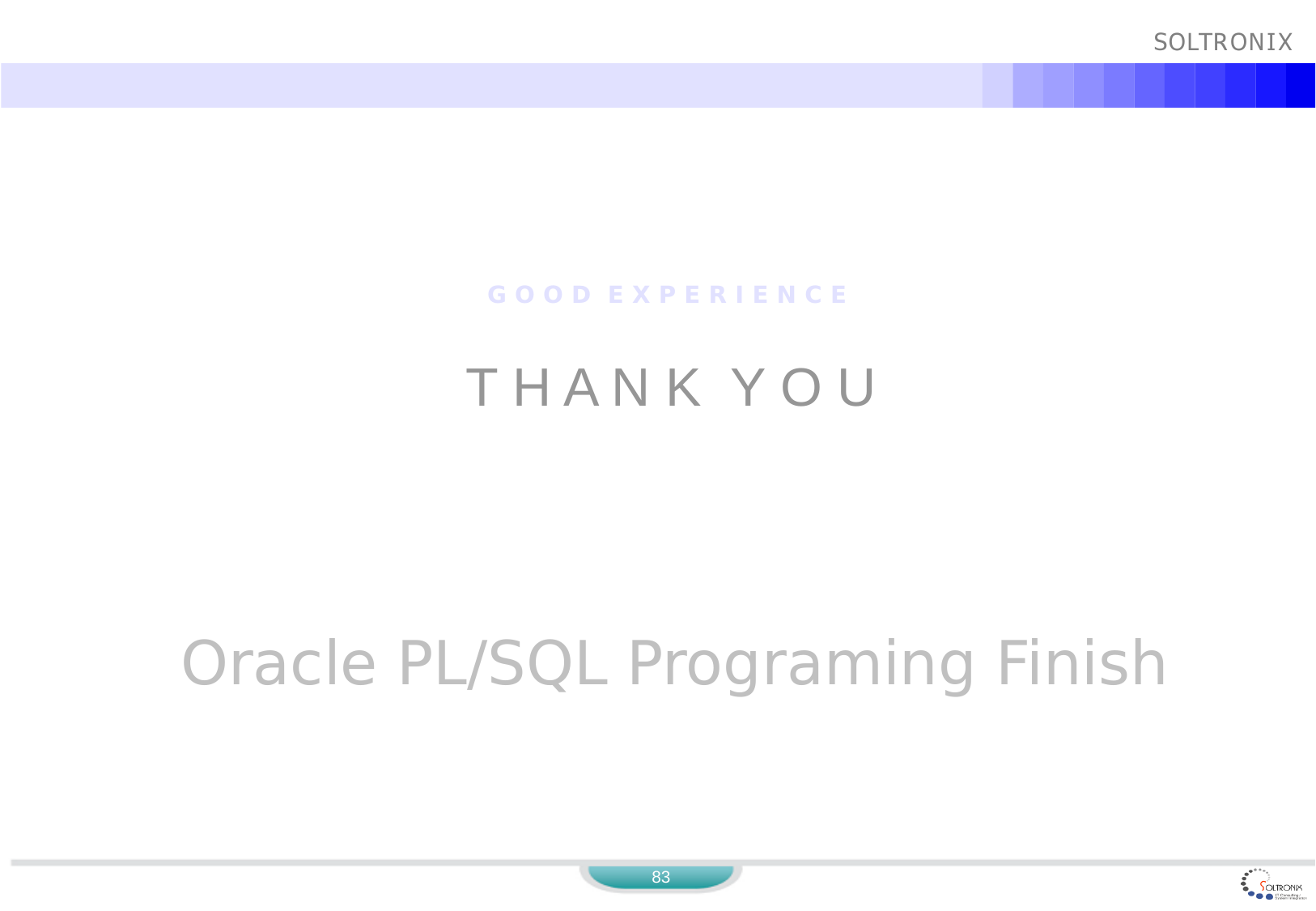

SOLTRONIX
G O O D  E X P E R I E N C E
T H A N K  Y O U
Oracle PL/SQL Programing Finish